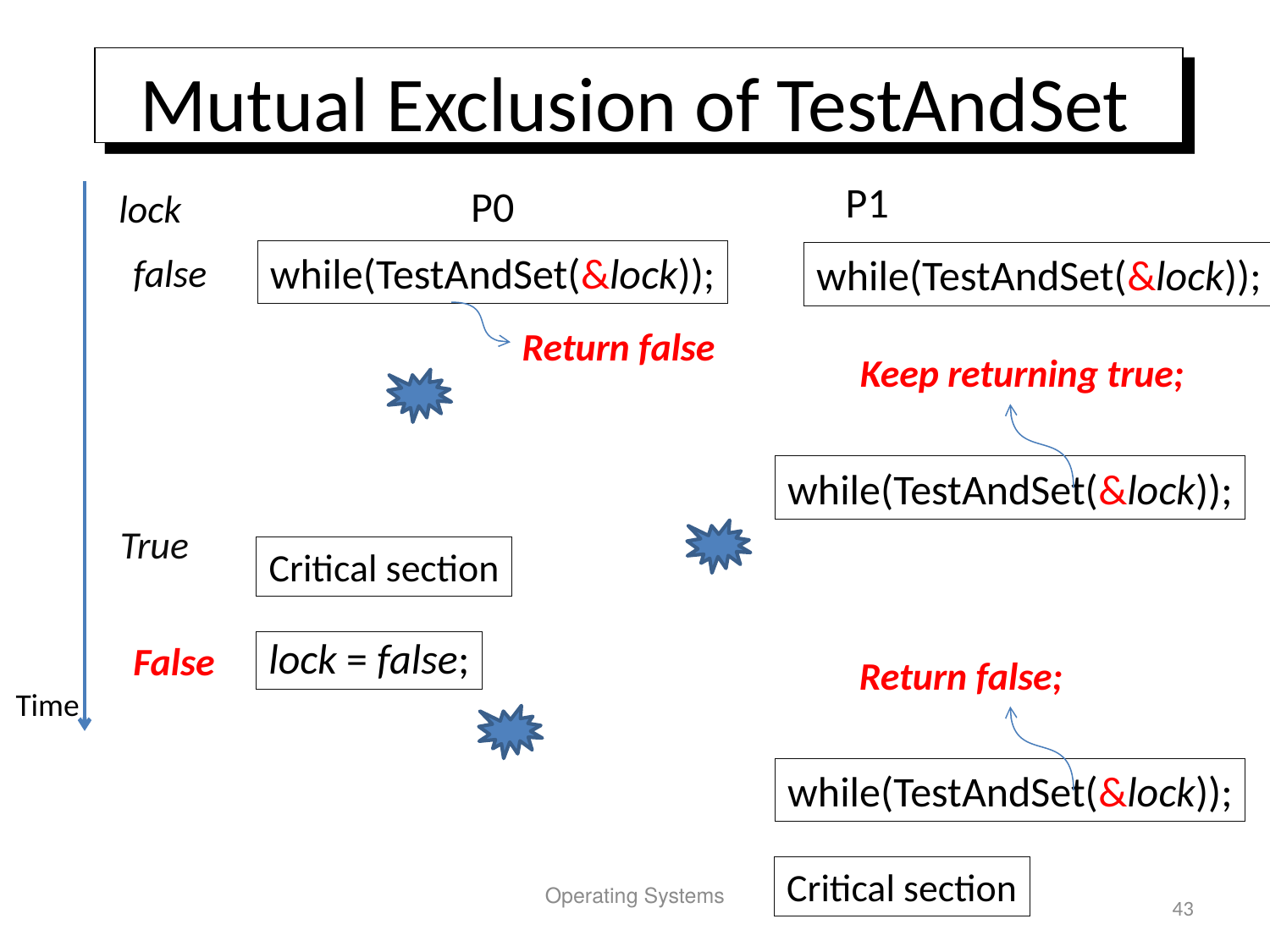

# Mutual Exclusion of TestAndSet

P1
P0
lock
while(TestAndSet(&lock));
false
while(TestAndSet(&lock));
Return false
Keep returning true;

while(TestAndSet(&lock));
True

Critical section
False
lock = false;
Return false;
Time

while(TestAndSet(&lock));
Critical section
Operating Systems

43